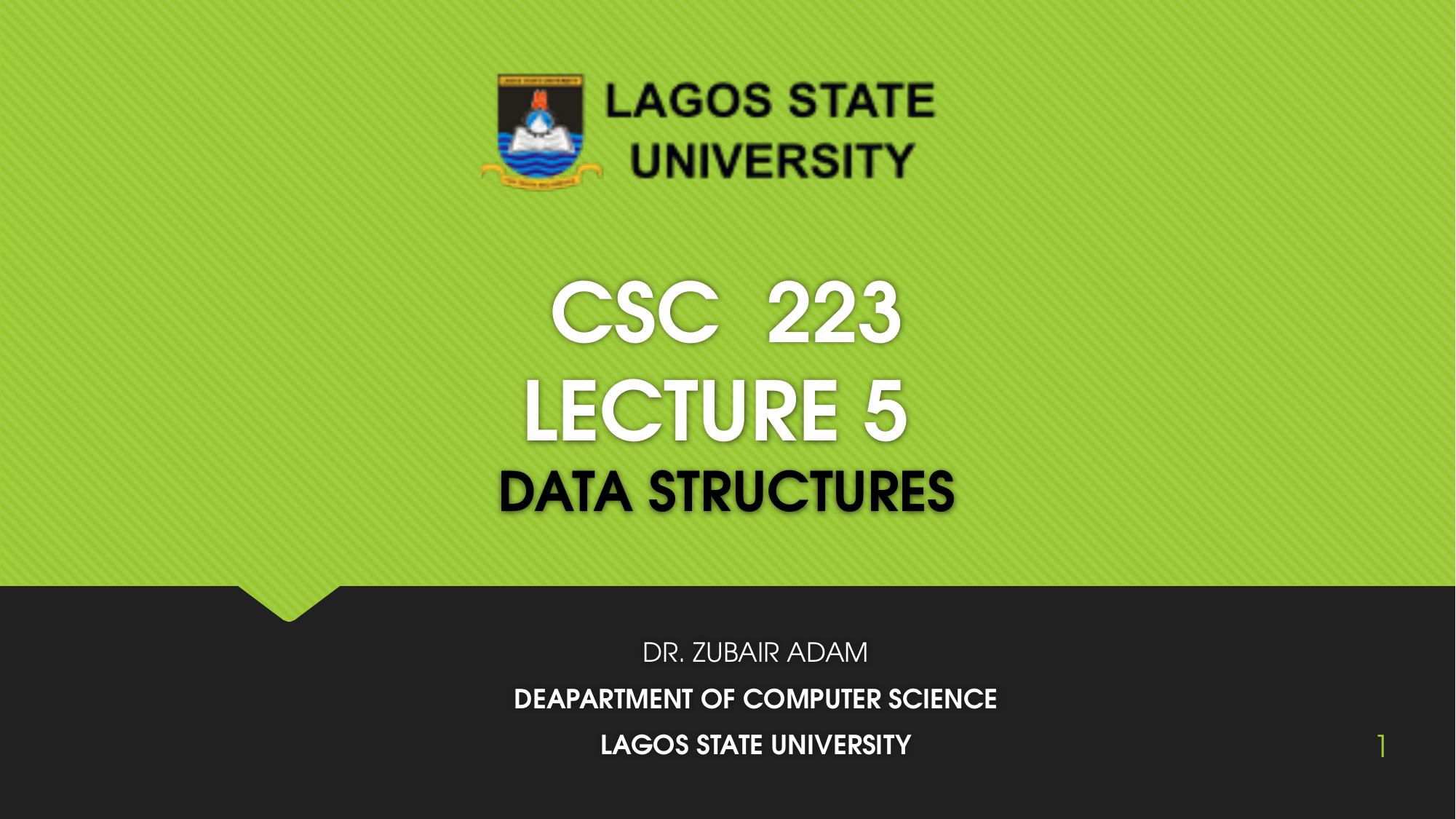

# CSC  223 LECTURE 5 DATA STRUCTURES
DR. ZUBAIR ADAM
DEAPARTMENT OF COMPUTER SCIENCE
LAGOS STATE UNIVERSITY
1